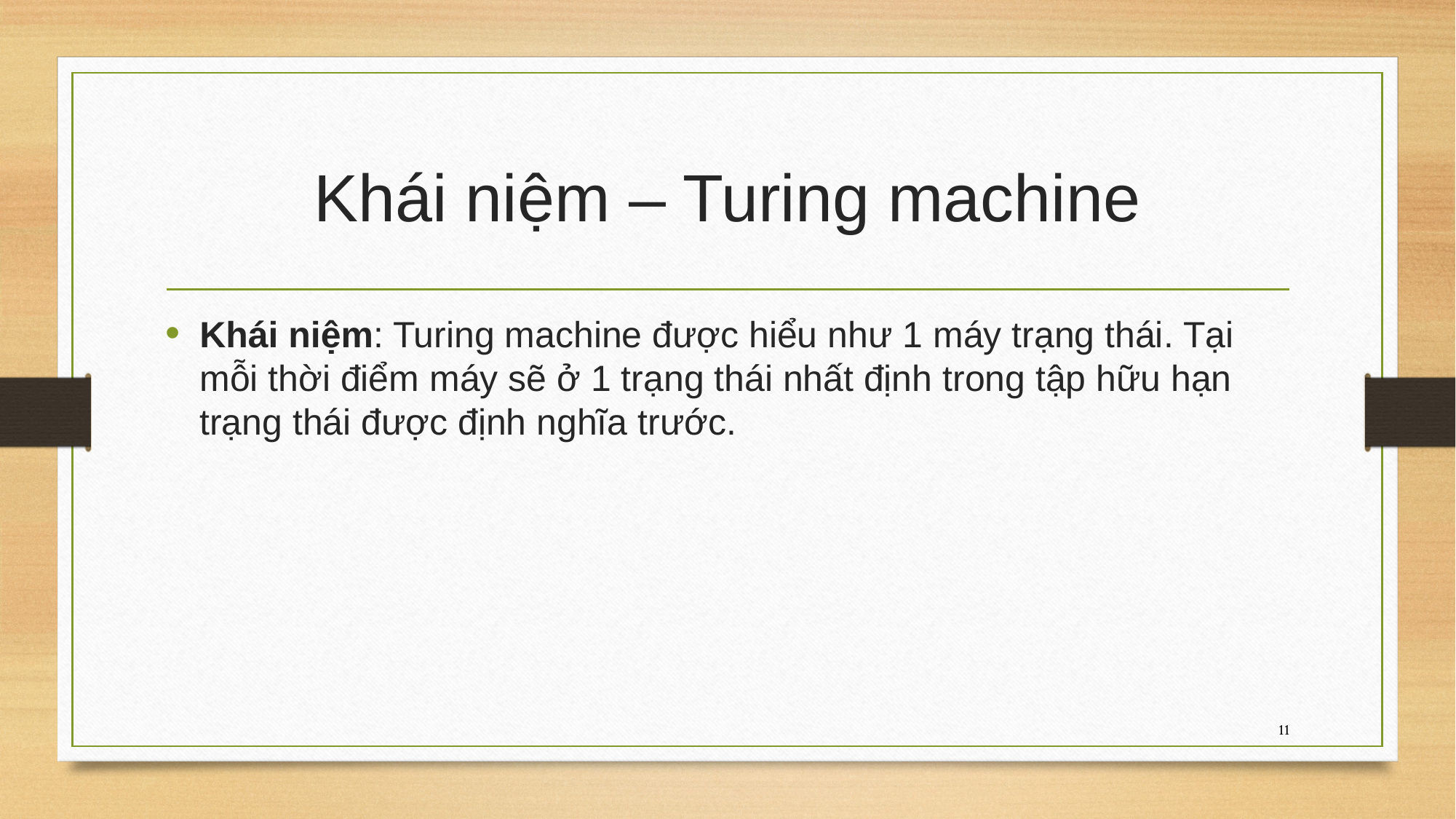

# Khái niệm – Turing machine
Khái niệm: Turing machine được hiểu như 1 máy trạng thái. Tại mỗi thời điểm máy sẽ ở 1 trạng thái nhất định trong tập hữu hạn trạng thái được định nghĩa trước.
11